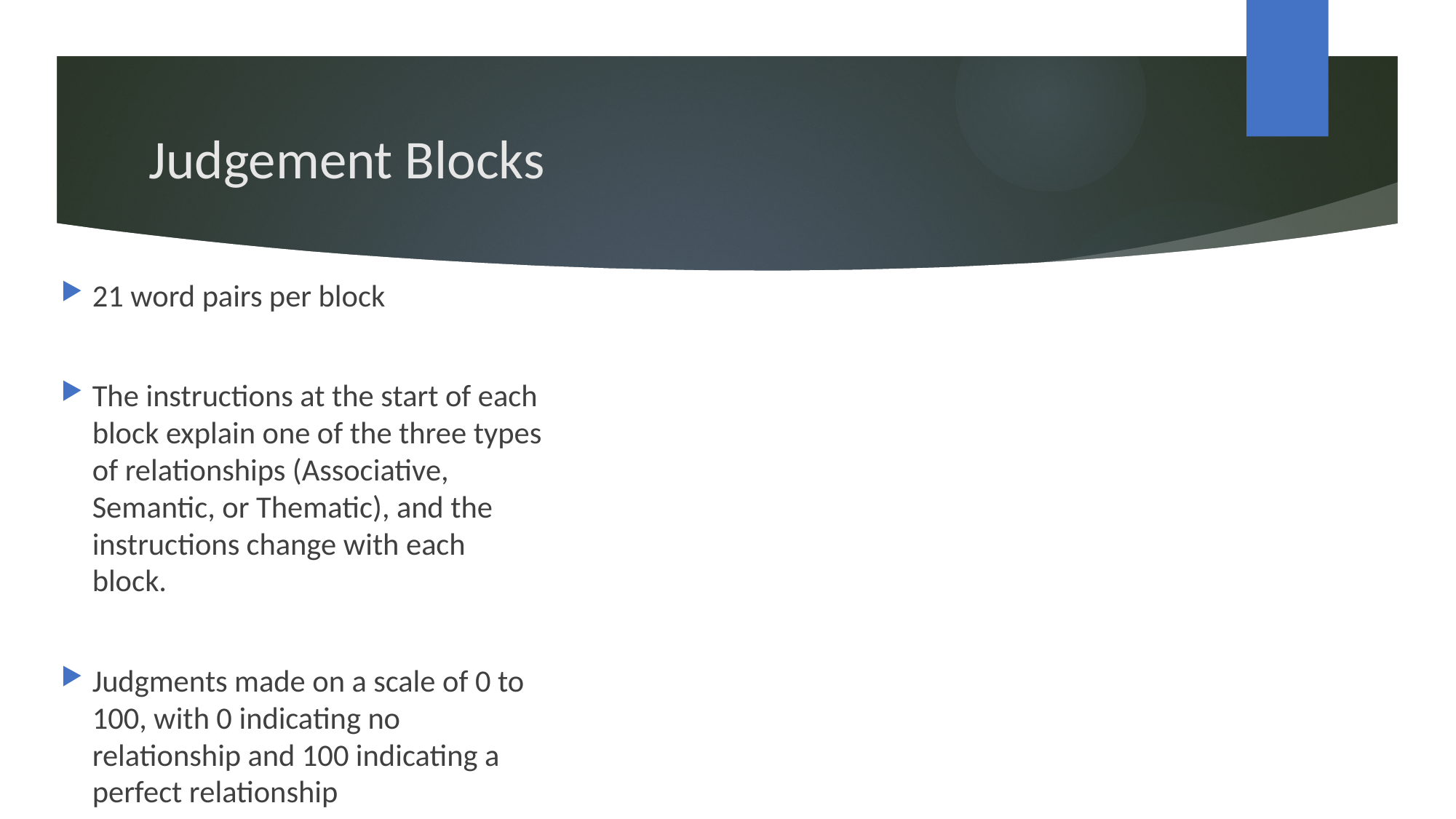

# Judgement Blocks

21 word pairs per block

The instructions at the start of each block explain one of the three types of relationships (Associative, Semantic, or Thematic), and the instructions change with each block.

Judgments made on a scale of 0 to 100, with 0 indicating no relationship and 100 indicating a perfect relationship